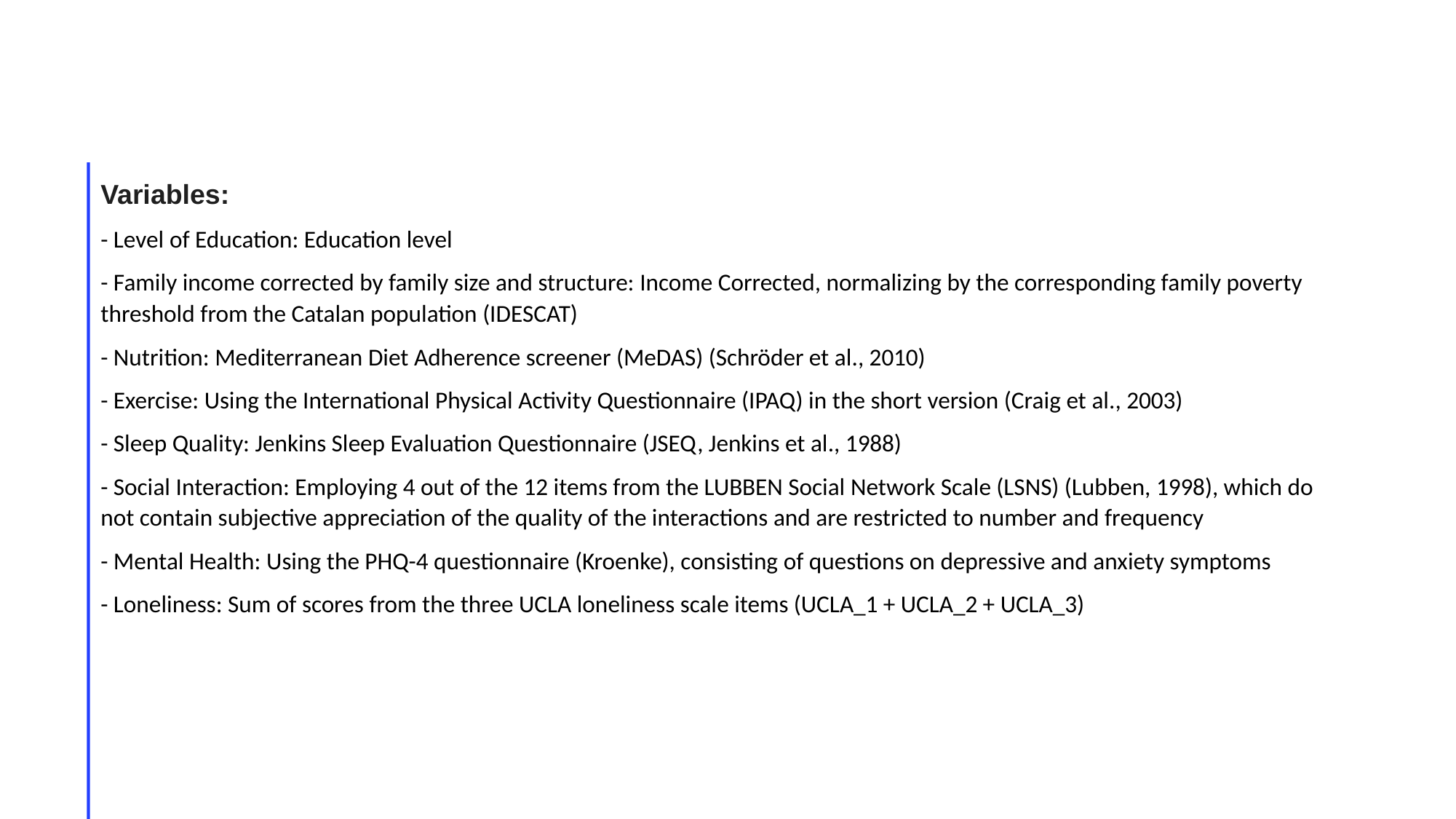

Variables:
- Level of Education: Education level
- Family income corrected by family size and structure: Income Corrected, normalizing by the corresponding family poverty threshold from the Catalan population (IDESCAT)
- Nutrition: Mediterranean Diet Adherence screener (MeDAS) (Schröder et al., 2010)
- Exercise: Using the International Physical Activity Questionnaire (IPAQ) in the short version (Craig et al., 2003)
- Sleep Quality: Jenkins Sleep Evaluation Questionnaire (JSEQ, Jenkins et al., 1988)
- Social Interaction: Employing 4 out of the 12 items from the LUBBEN Social Network Scale (LSNS) (Lubben, 1998), which do not contain subjective appreciation of the quality of the interactions and are restricted to number and frequency
- Mental Health: Using the PHQ-4 questionnaire (Kroenke), consisting of questions on depressive and anxiety symptoms
- Loneliness: Sum of scores from the three UCLA loneliness scale items (UCLA_1 + UCLA_2 + UCLA_3)